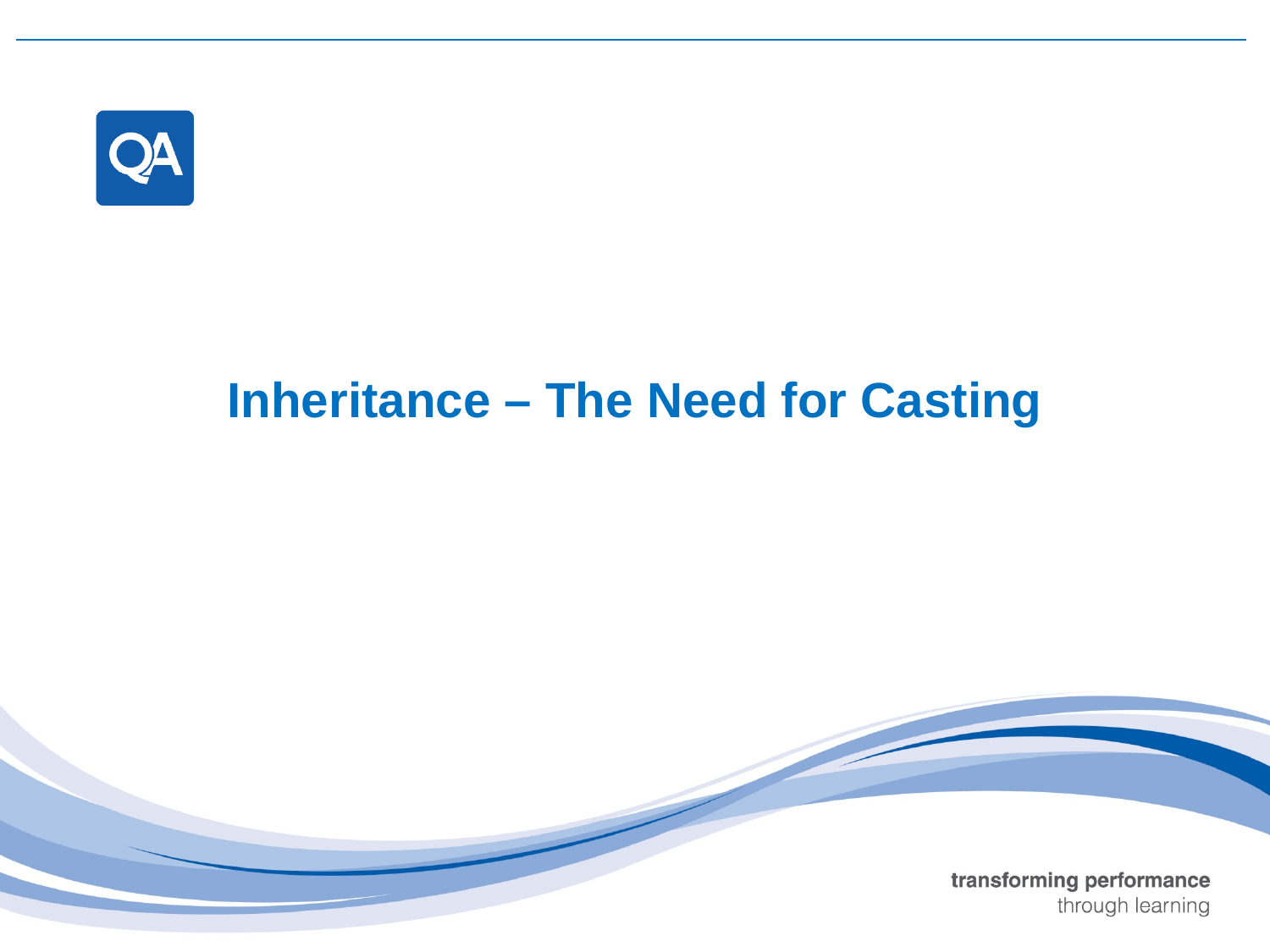

# Inheritance – The Need for Casting